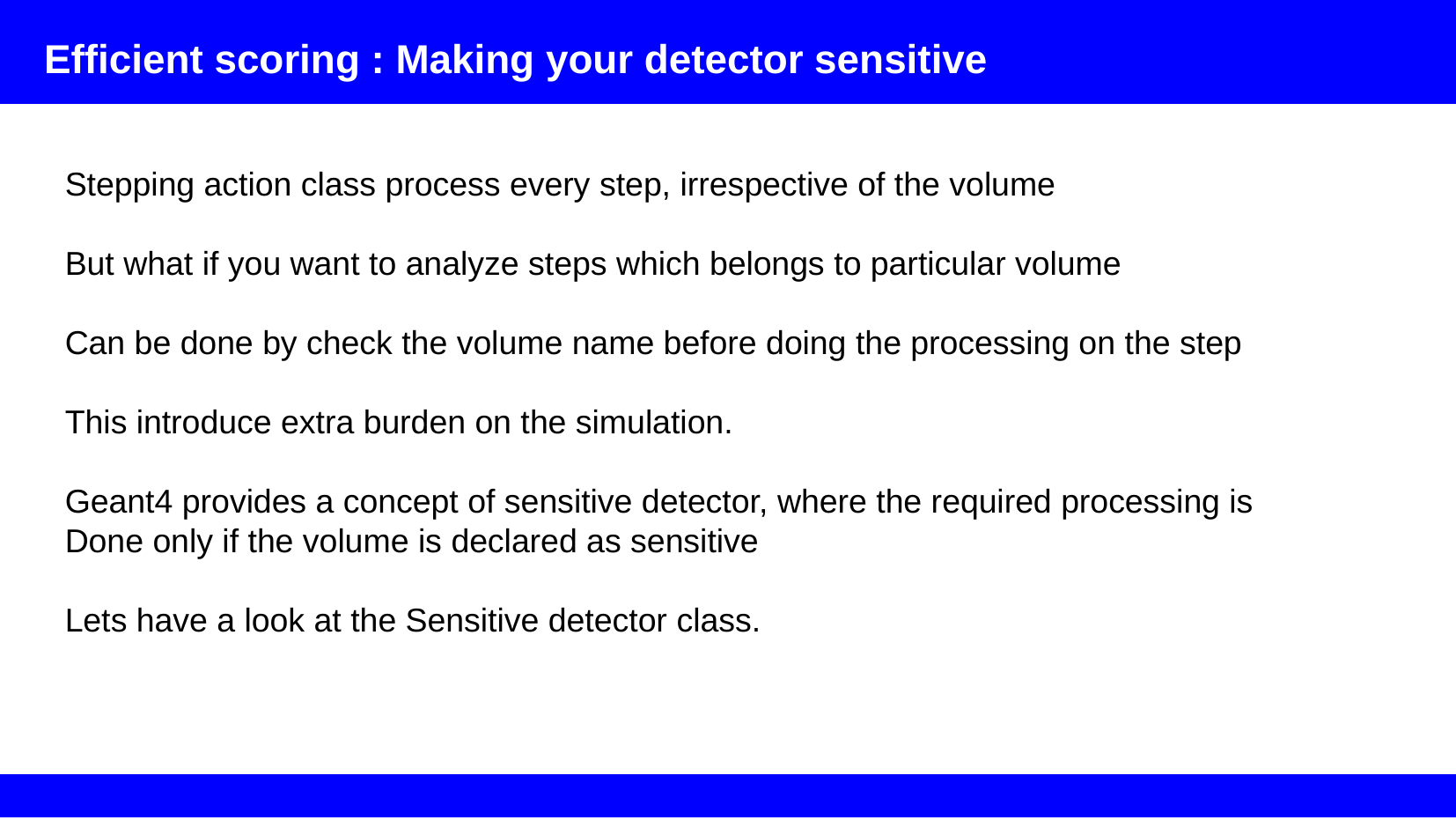

Efficient scoring : Making your detector sensitive
Stepping action class process every step, irrespective of the volume

But what if you want to analyze steps which belongs to particular volume

Can be done by check the volume name before doing the processing on the step

This introduce extra burden on the simulation.

Geant4 provides a concept of sensitive detector, where the required processing is
Done only if the volume is declared as sensitive

Lets have a look at the Sensitive detector class.